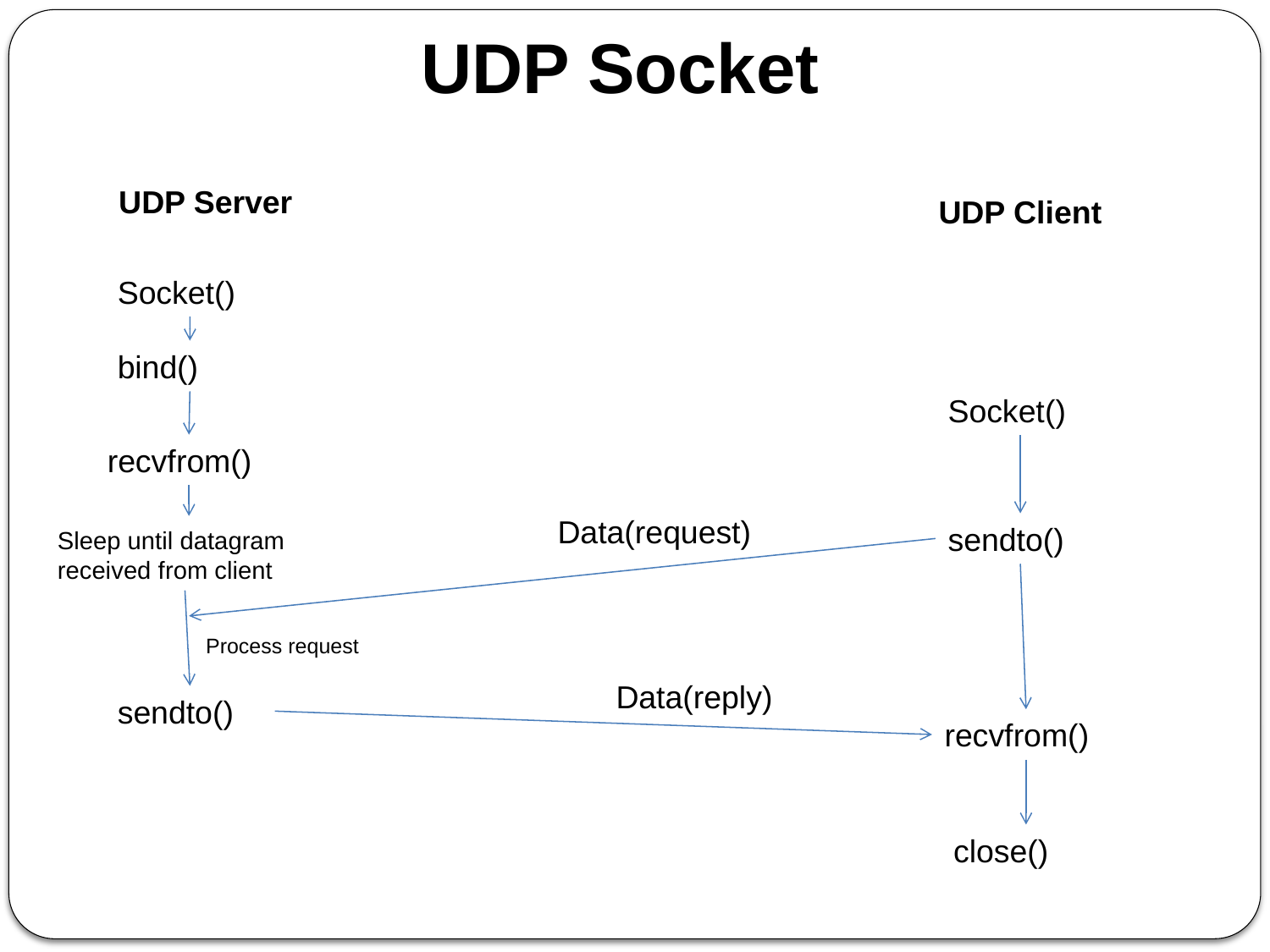

# UDP Socket
UDP Server
UDP Client
Socket()
bind()
Socket()
recvfrom()
Data(request)
sendto()
Sleep until datagram received from client
Process request
Data(reply)
sendto()
recvfrom()
close()